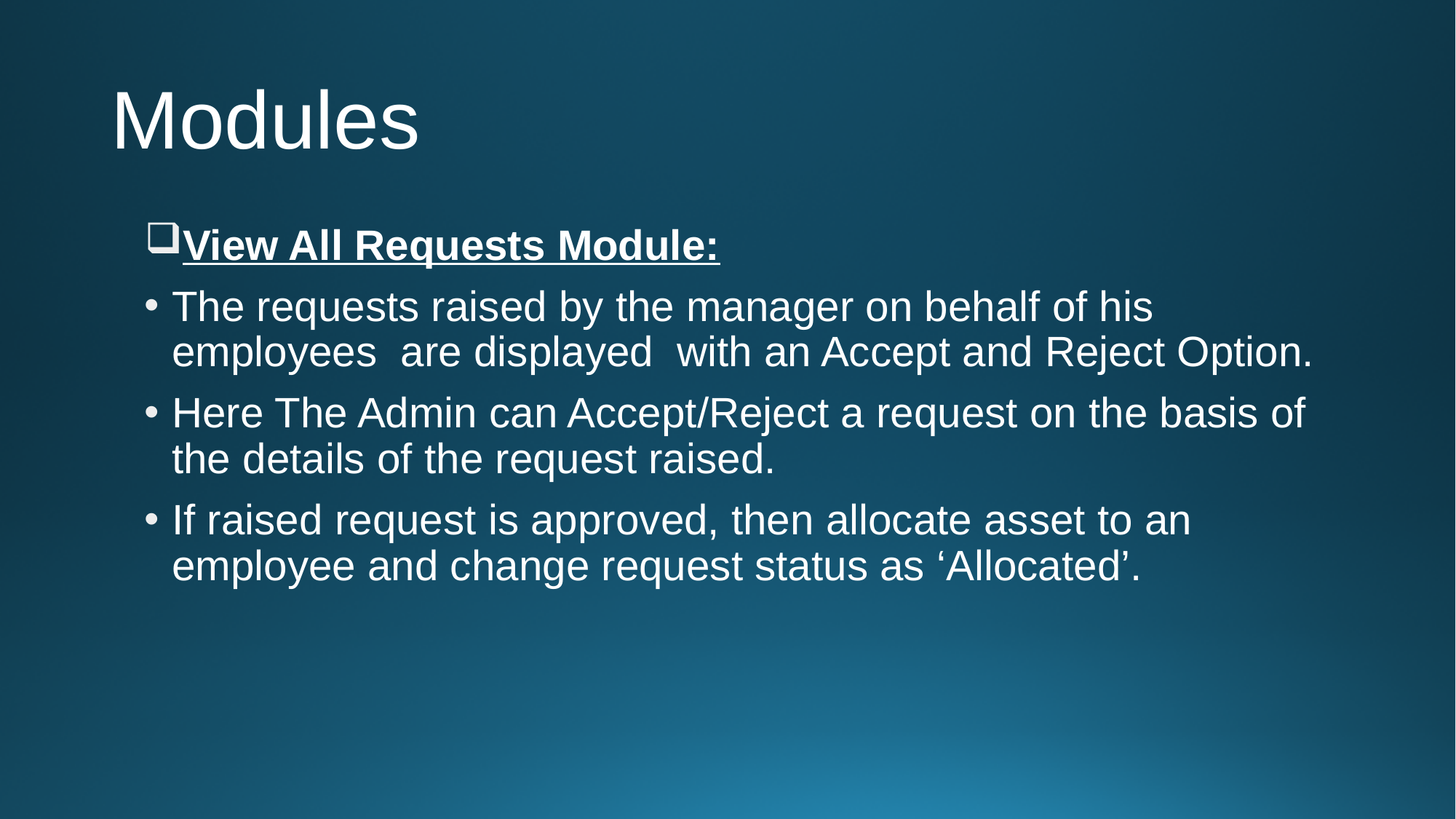

# Modules
View All Requests Module:
The requests raised by the manager on behalf of his employees  are displayed  with an Accept and Reject Option.
Here The Admin can Accept/Reject a request on the basis of the details of the request raised.
If raised request is approved, then allocate asset to an employee and change request status as ‘Allocated’.